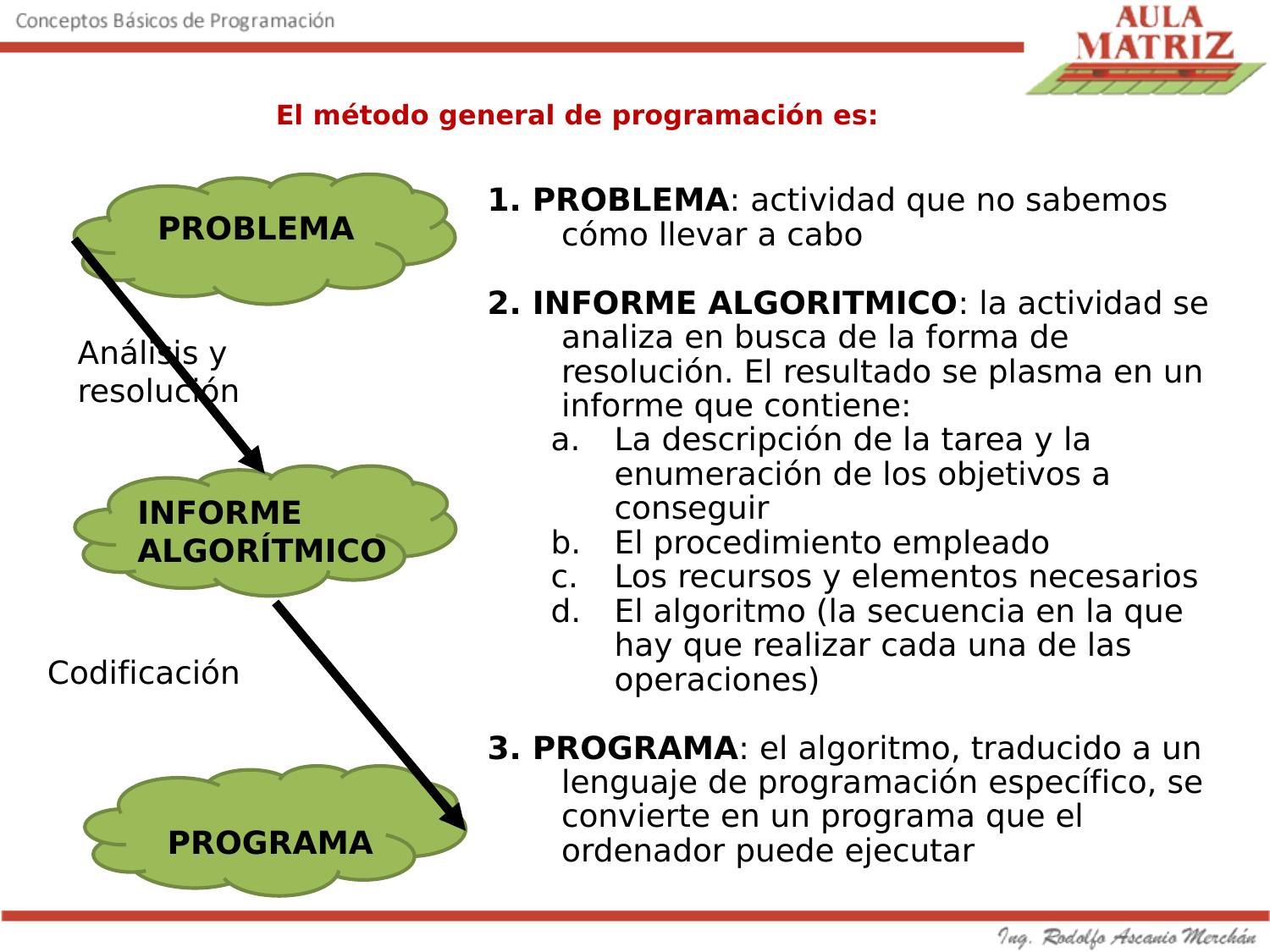

# El método general de programación es:

1. PROBLEMA: actividad que no sabemos cómo llevar a cabo

2. INFORME ALGORITMICO: la actividad se analiza en busca de la forma de resolución. El resultado se plasma en un informe que contiene:
La descripción de la tarea y la enumeración de los objetivos a conseguir
El procedimiento empleado
Los recursos y elementos necesarios
El algoritmo (la secuencia en la que hay que realizar cada una de las operaciones)

3. PROGRAMA: el algoritmo, traducido a un lenguaje de programación específico, se convierte en un programa que el ordenador puede ejecutar

PROBLEMA
Análisis y resolución

INFORME ALGORÍTMICO
Codificación

PROGRAMA